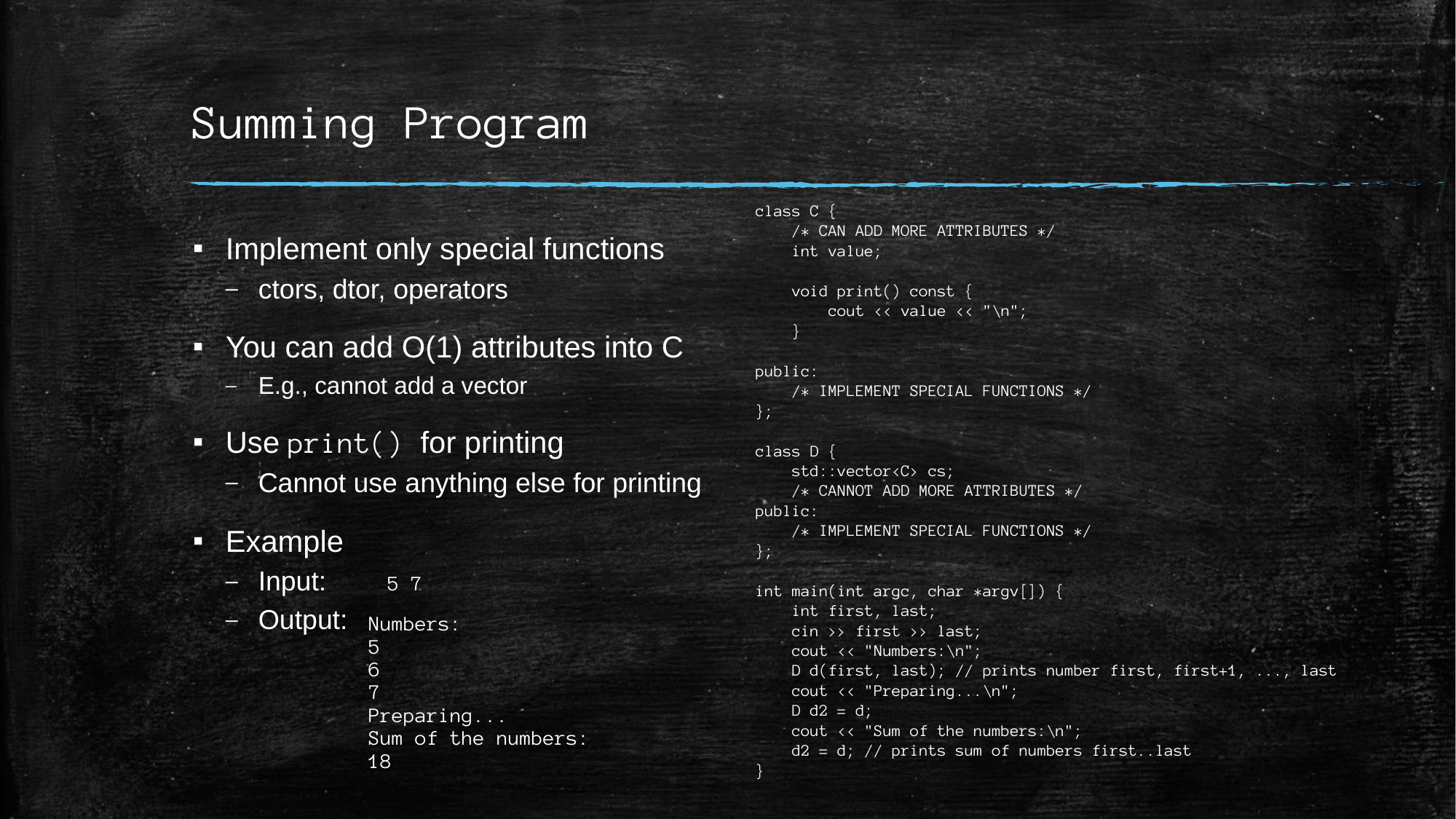

# Summing Program
class C {
    /* CAN ADD MORE ATTRIBUTES */
    int value;

    void print() const {
        cout << value << "\n";
    }

public:
    /* IMPLEMENT SPECIAL FUNCTIONS */
};

class D {
    std::vector<C> cs;
    /* CANNOT ADD MORE ATTRIBUTES */
public:
    /* IMPLEMENT SPECIAL FUNCTIONS */
};

int main(int argc, char *argv[]) {
    int first, last;
    cin >> first >> last;
    cout << "Numbers:\n";
    D d(first, last); // prints number first, first+1, ..., last
    cout << "Preparing...\n";
    D d2 = d;
    cout << "Sum of the numbers:\n";
    d2 = d; // prints sum of numbers first..last
}
Implement only special functions
ctors, dtor, operators
You can add O(1) attributes into C
E.g., cannot add a vector
Use print() for printing
Cannot use anything else for printing
Example
Input:        5 7
Output:

Numbers:
5
6
7
Preparing...
Sum of the numbers:
18